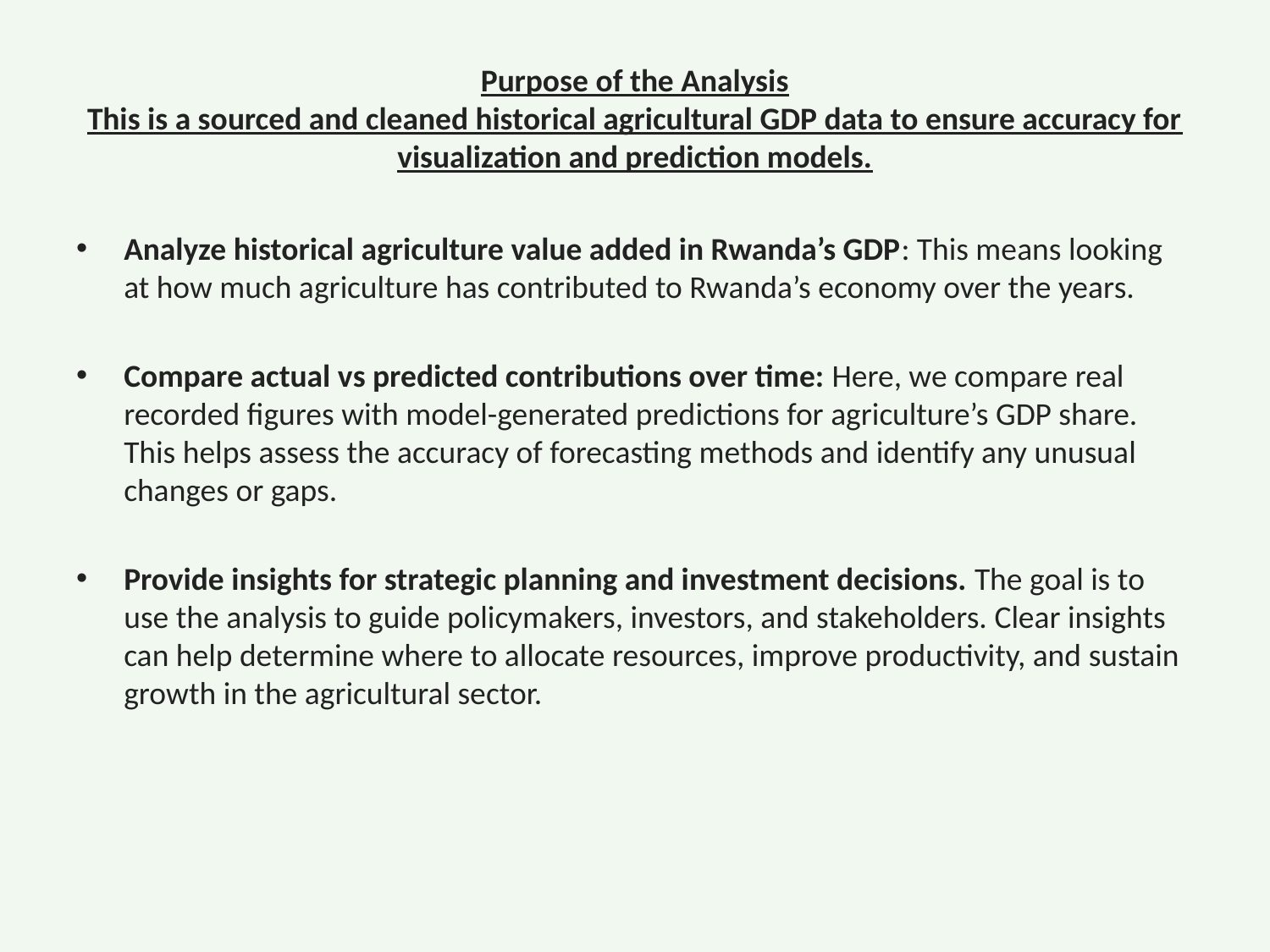

# Purpose of the Analysis
This is a sourced and cleaned historical agricultural GDP data to ensure accuracy for visualization and prediction models.
Analyze historical agriculture value added in Rwanda’s GDP: This means looking at how much agriculture has contributed to Rwanda’s economy over the years.

Compare actual vs predicted contributions over time: Here, we compare real recorded figures with model-generated predictions for agriculture’s GDP share. This helps assess the accuracy of forecasting methods and identify any unusual changes or gaps.

Provide insights for strategic planning and investment decisions. The goal is to use the analysis to guide policymakers, investors, and stakeholders. Clear insights can help determine where to allocate resources, improve productivity, and sustain growth in the agricultural sector.